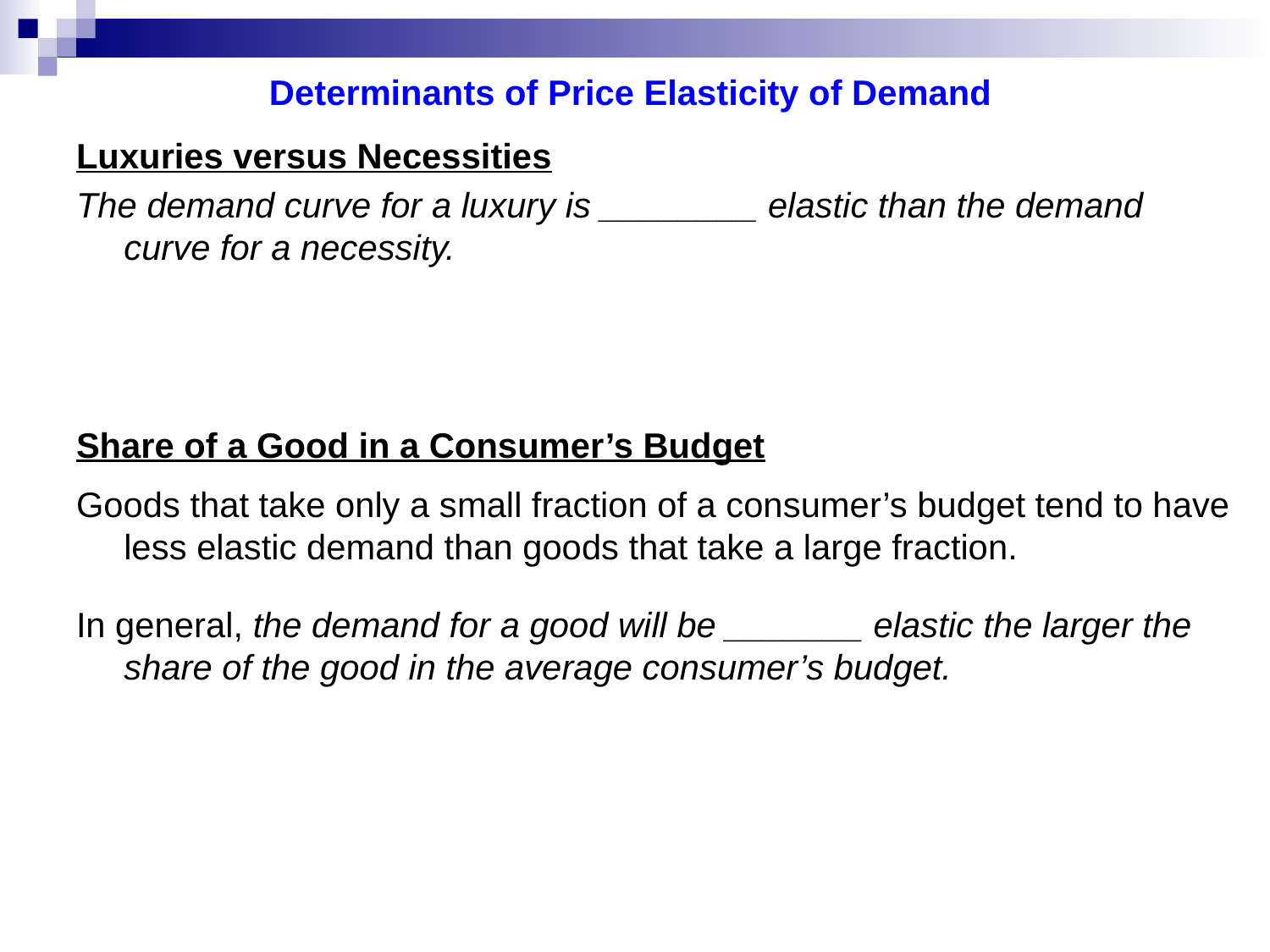

Determinants of Price Elasticity of Demand
Luxuries versus Necessities
The demand curve for a luxury is ________ elastic than the demand curve for a necessity.

Share of a Good in a Consumer’s Budget
Goods that take only a small fraction of a consumer’s budget tend to have less elastic demand than goods that take a large fraction.
In general, the demand for a good will be _______ elastic the larger the share of the good in the average consumer’s budget.